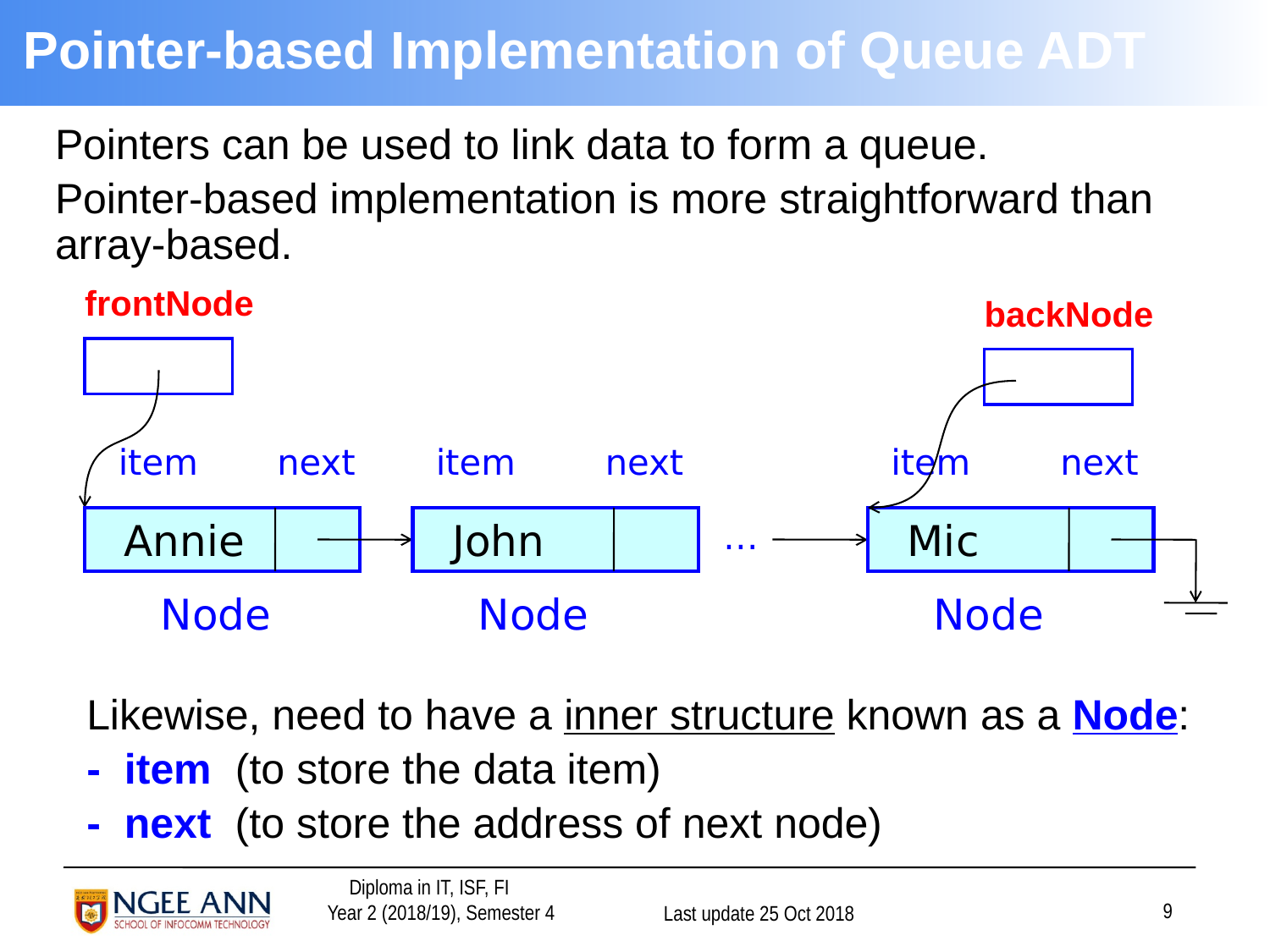

# Pointer-based Implementation of Queue ADT
Pointers can be used to link data to form a queue.
Pointer-based implementation is more straightforward than array-based.
frontNode
backNode

item
next
item
next
item
next
  Annie
  John
…
  Mic
Node
Node
Node
Likewise, need to have a inner structure known as a Node:
-  item  (to store the data item)
-  next  (to store the address of next node)